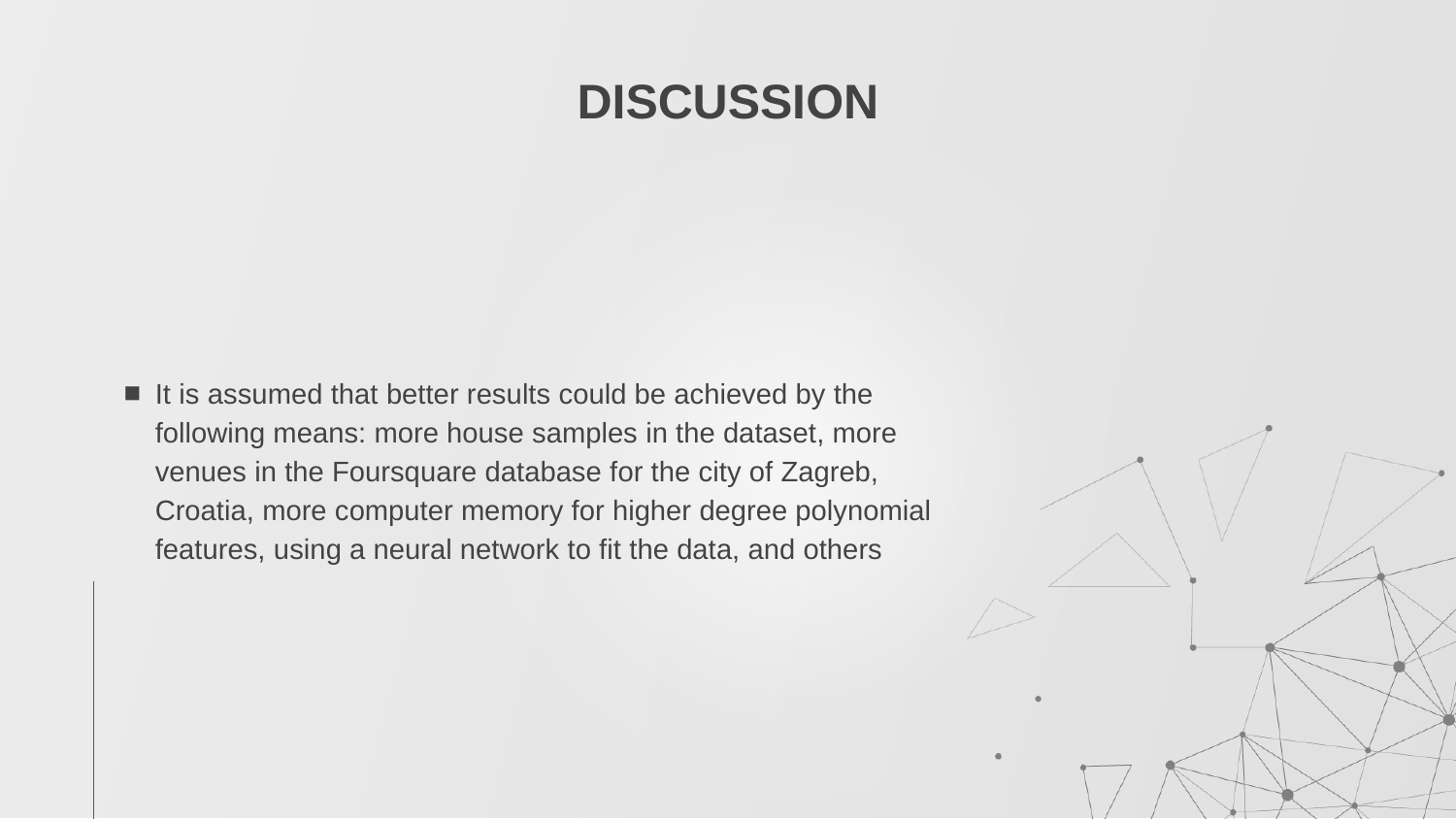

# DISCUSSION

It is assumed that better results could be achieved by the following means: more house samples in the dataset, more venues in the Foursquare database for the city of Zagreb, Croatia, more computer memory for higher degree polynomial features, using a neural network to fit the data, and others